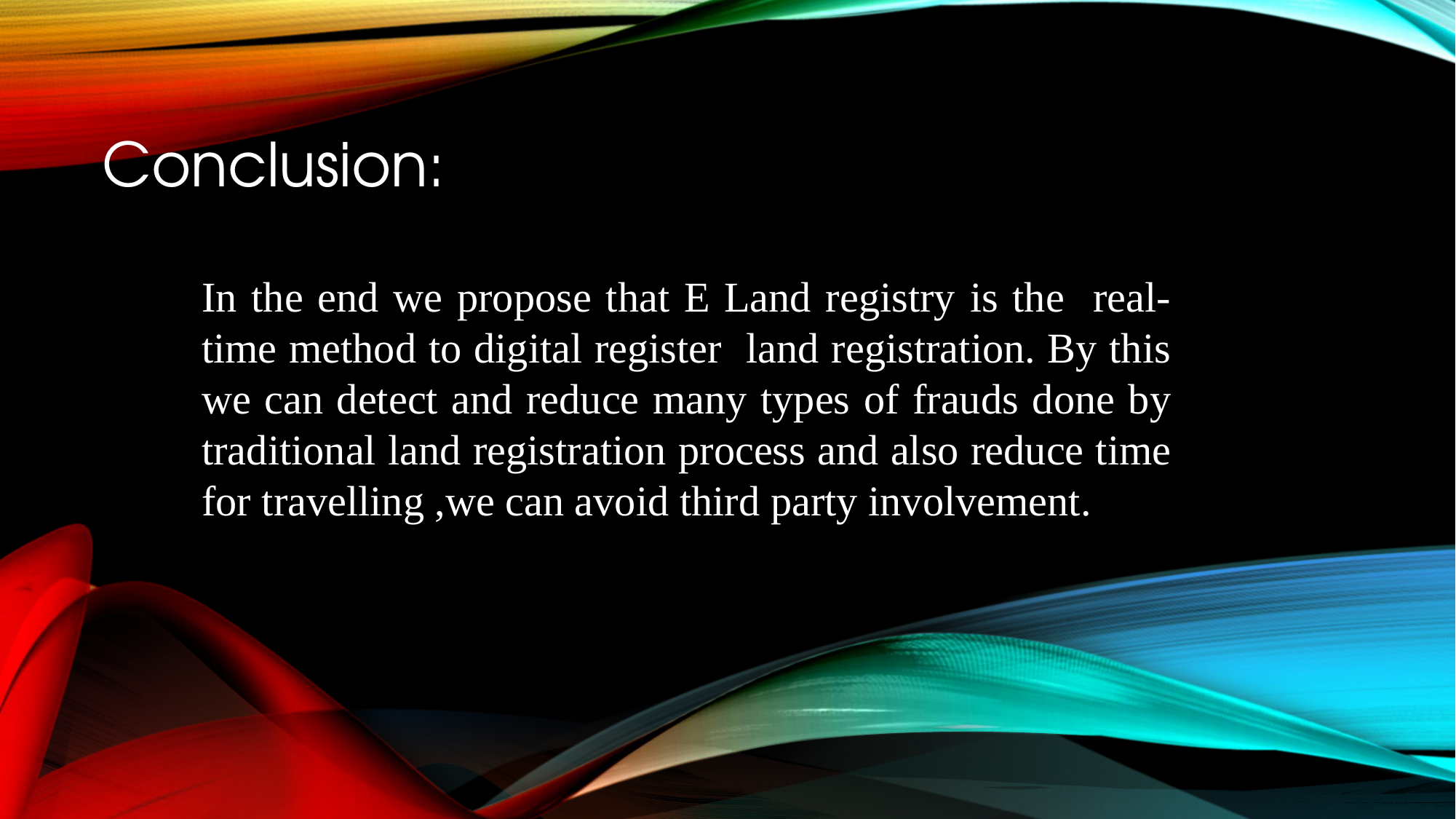

# Conclusion:
In the end we propose that E Land registry is the  real-time method to digital register  land registration. By this we can detect and reduce many types of frauds done by traditional land registration process and also reduce time for travelling ,we can avoid third party involvement.